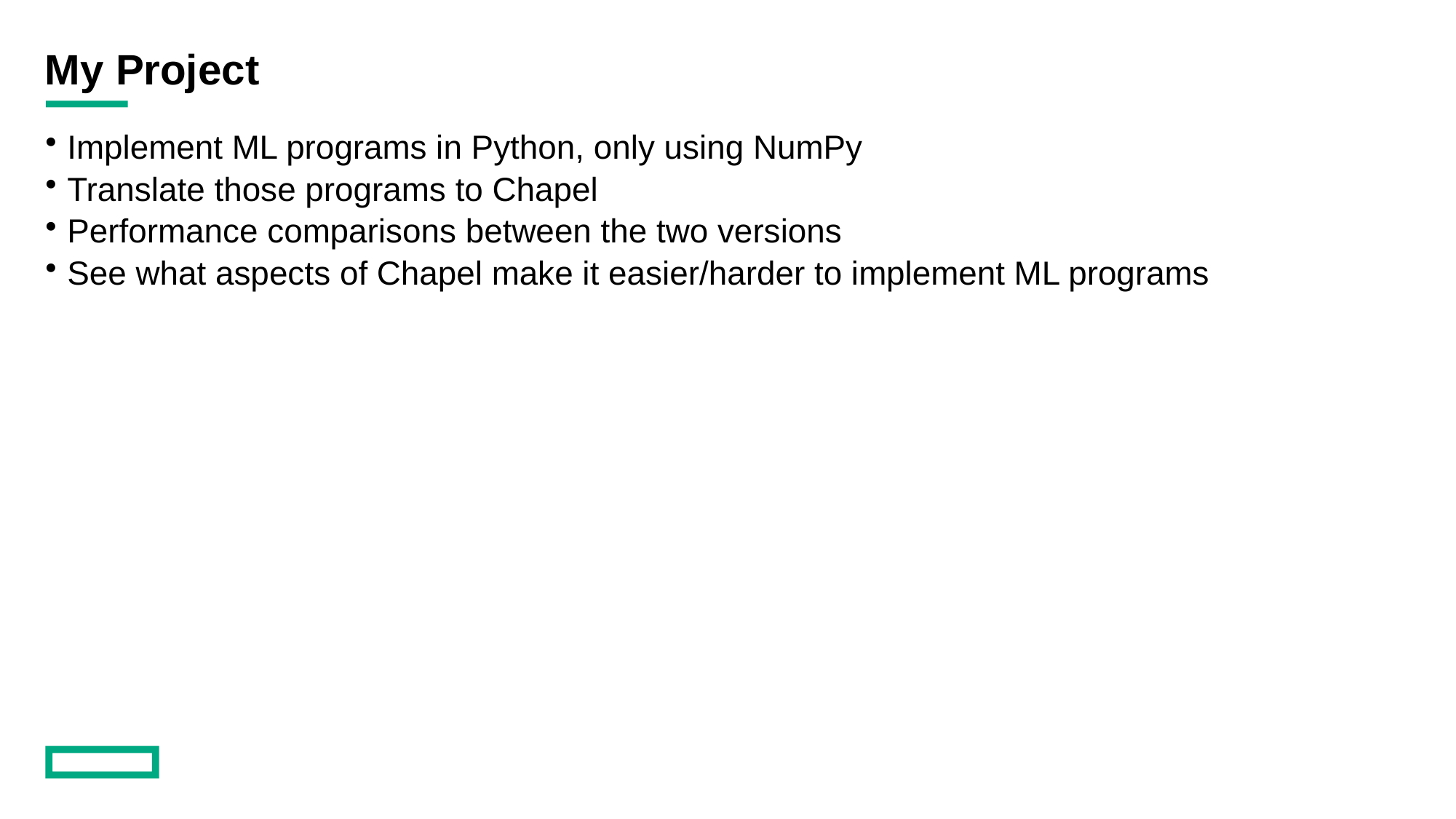

# My Project
Implement ML programs in Python, only using NumPy
Translate those programs to Chapel
Performance comparisons between the two versions
See what aspects of Chapel make it easier/harder to implement ML programs